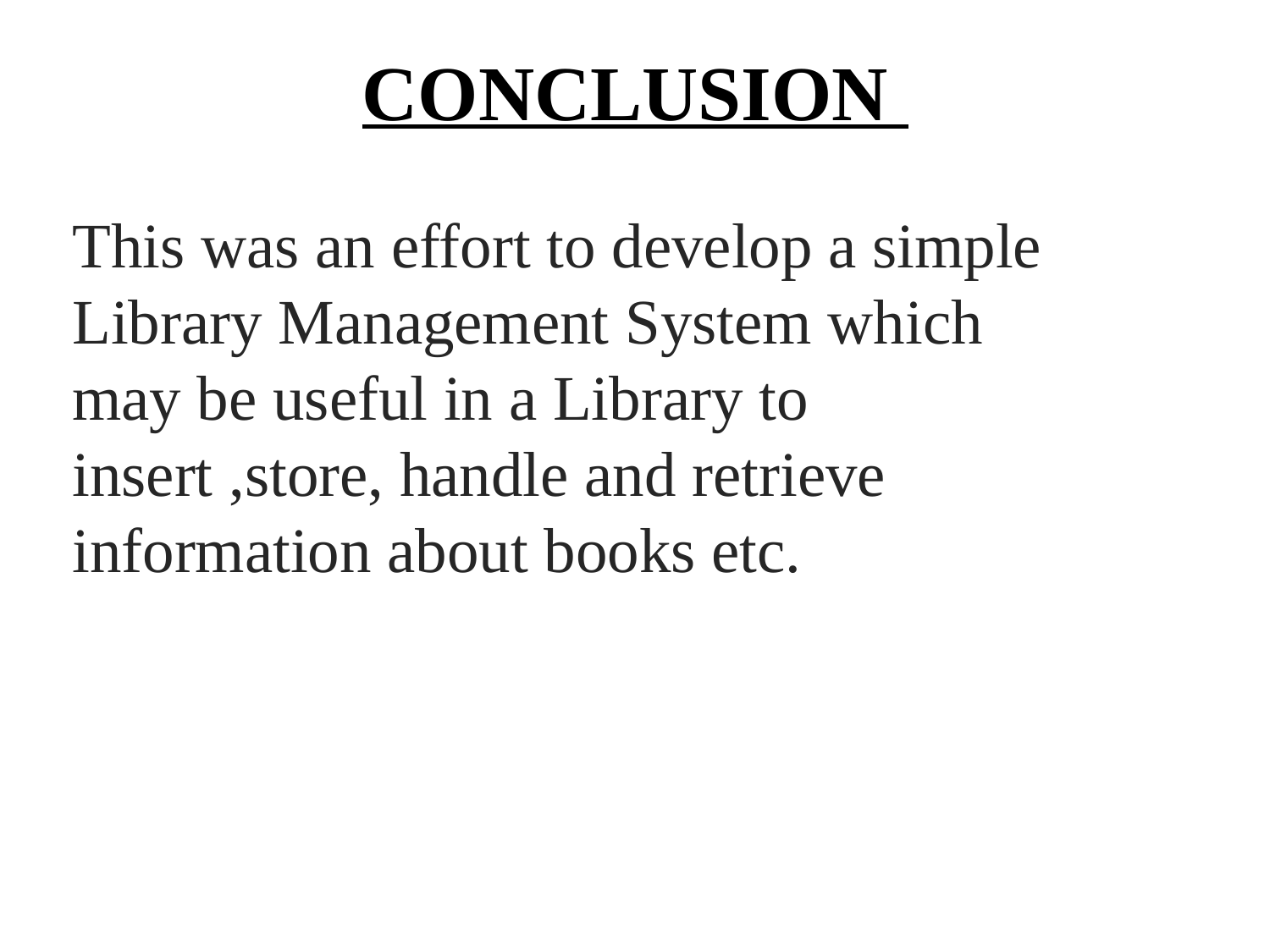

# CONCLUSION
This was an effort to develop a simple Library Management System which may be useful in a Library to insert ,store, handle and retrieve information about books etc.